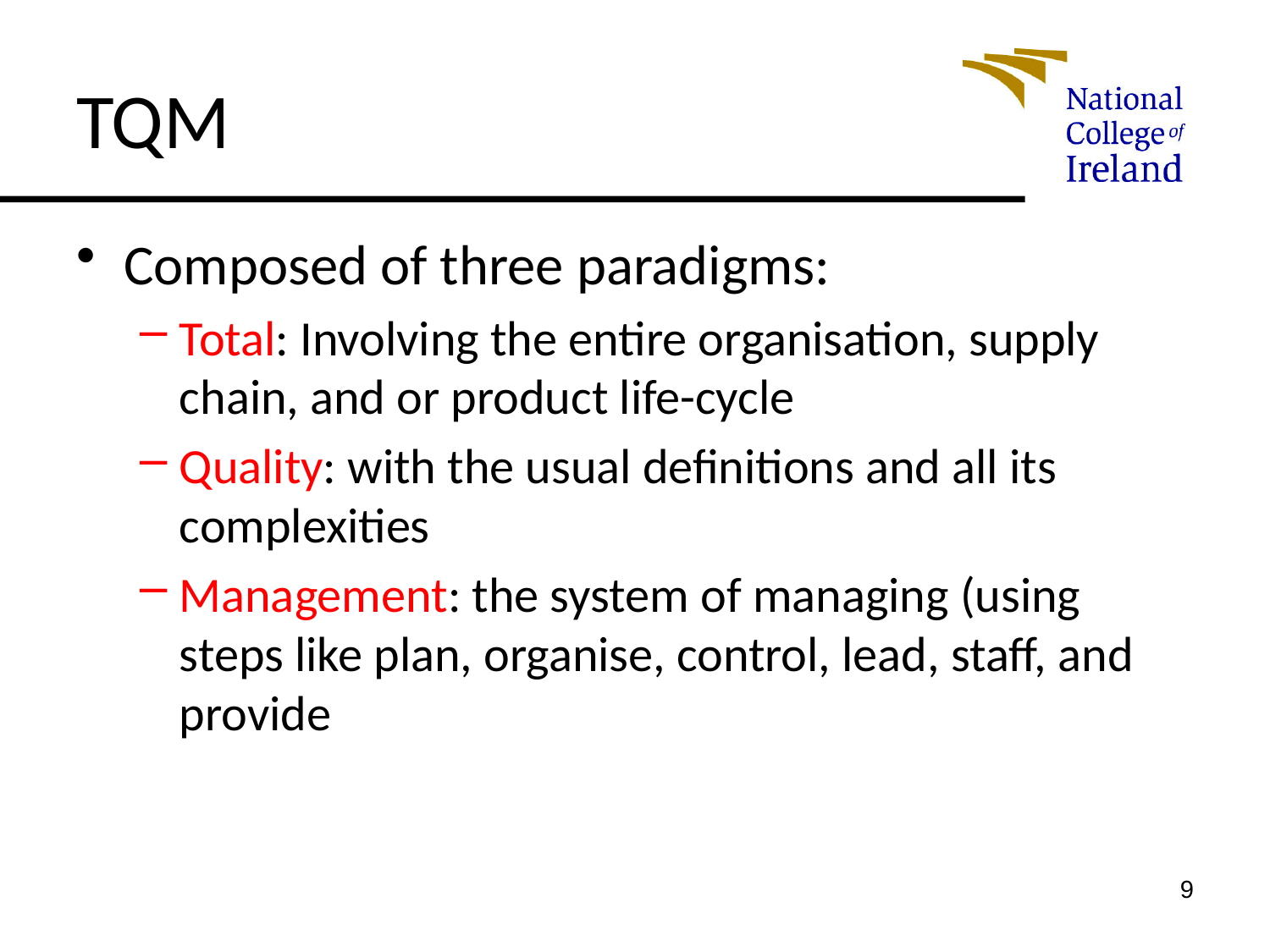

# TQM
Composed of three paradigms:
Total: Involving the entire organisation, supply chain, and or product life-cycle
Quality: with the usual definitions and all its complexities
Management: the system of managing (using steps like plan, organise, control, lead, staff, and provide
9